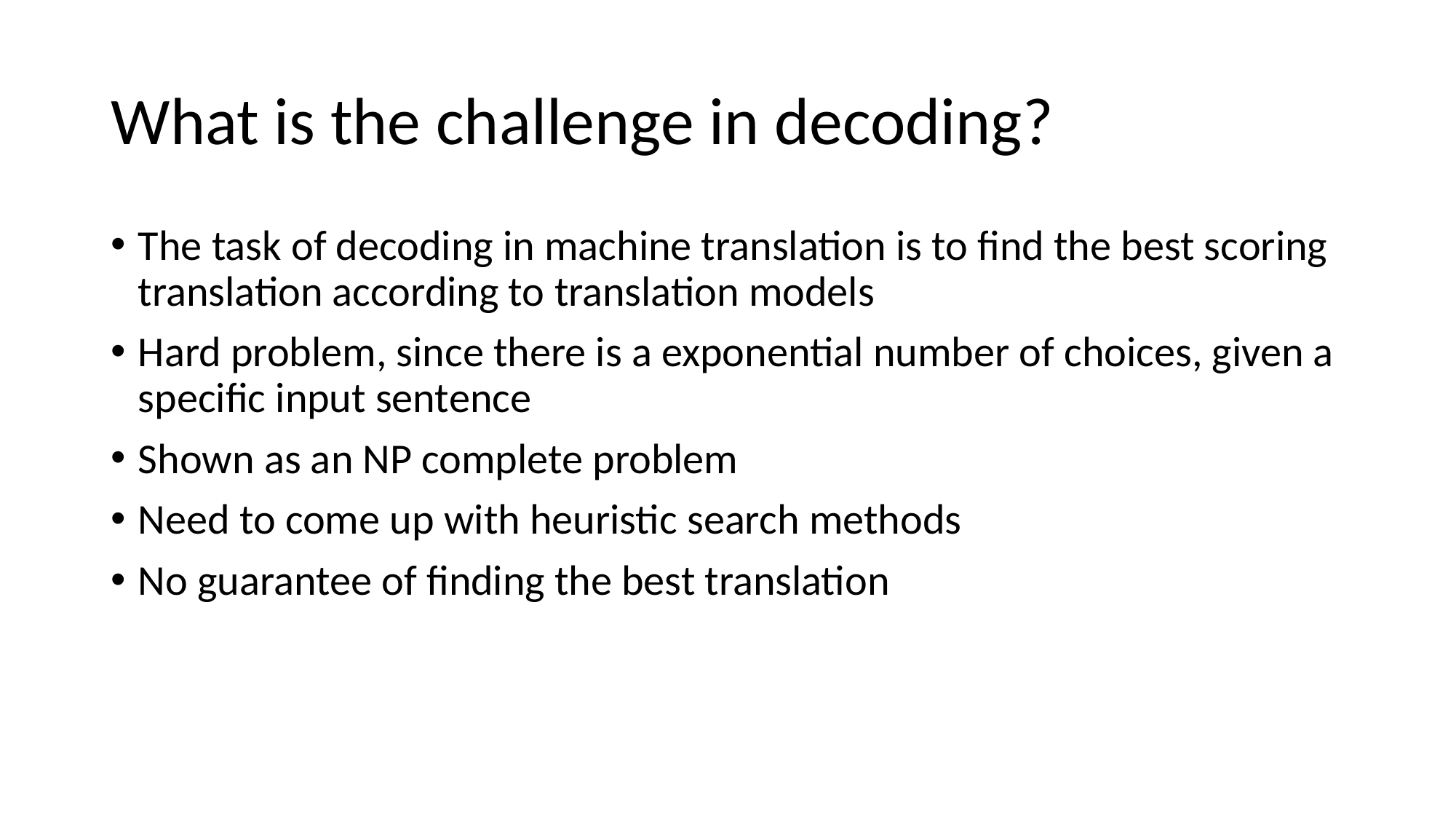

# What is the challenge in decoding?
The task of decoding in machine translation is to find the best scoring translation according to translation models
Hard problem, since there is a exponential number of choices, given a specific input sentence
Shown as an NP complete problem
Need to come up with heuristic search methods
No guarantee of finding the best translation